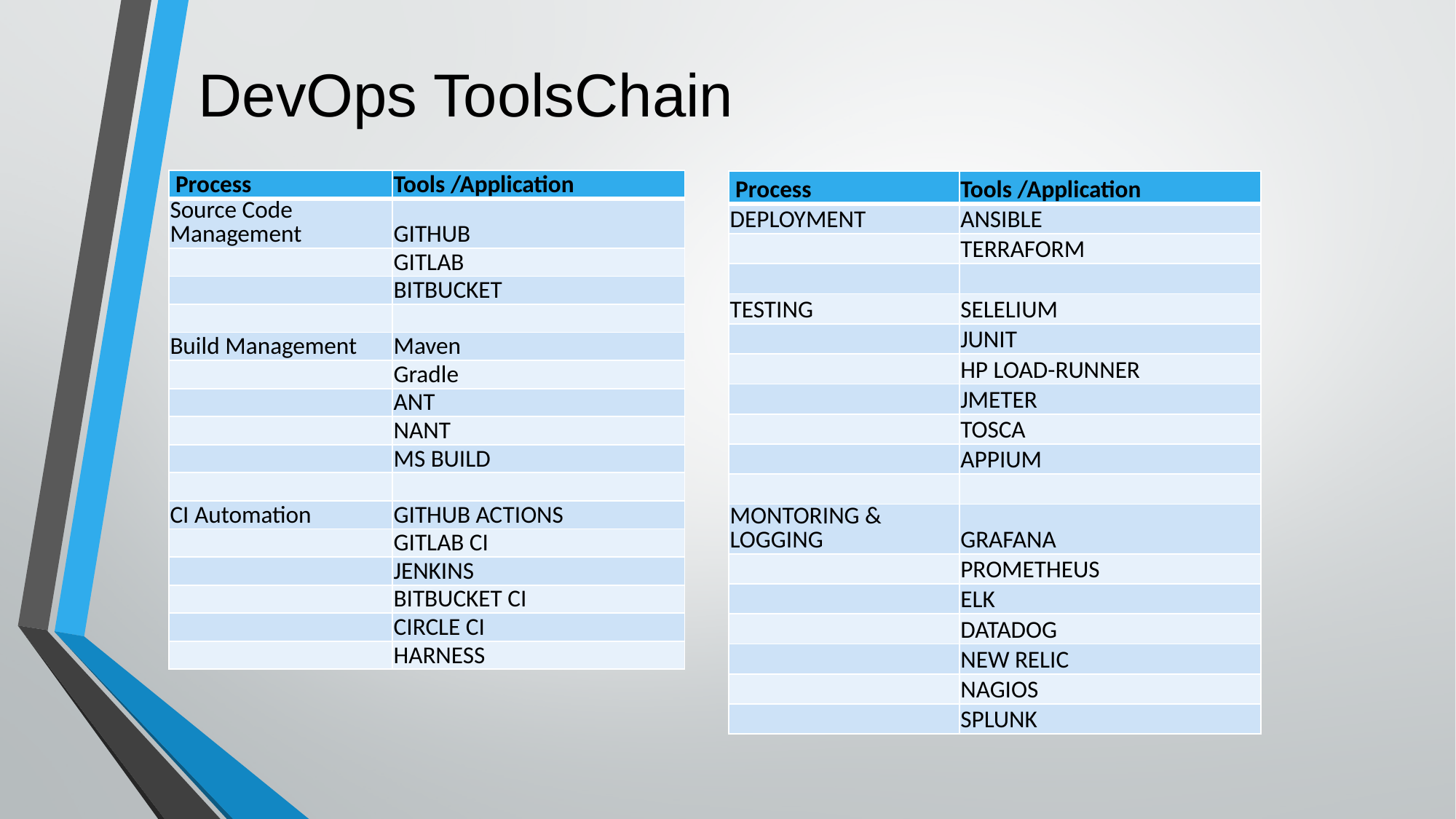

# DevOps ToolsChain
| Process | Tools /Application |
| --- | --- |
| Source Code Management | GITHUB |
|  | GITLAB |
|  | BITBUCKET |
|  |  |
| Build Management | Maven |
|  | Gradle |
|  | ANT |
|  | NANT |
|  | MS BUILD |
|  |  |
| CI Automation | GITHUB ACTIONS |
|  | GITLAB CI |
|  | JENKINS |
|  | BITBUCKET CI |
|  | CIRCLE CI |
|  | HARNESS |
| Process | Tools /Application |
| --- | --- |
| DEPLOYMENT | ANSIBLE |
|  | TERRAFORM |
|  |  |
| TESTING | SELELIUM |
|  | JUNIT |
|  | HP LOAD-RUNNER |
|  | JMETER |
|  | TOSCA |
|  | APPIUM |
|  |  |
| MONTORING & LOGGING | GRAFANA |
|  | PROMETHEUS |
|  | ELK |
|  | DATADOG |
|  | NEW RELIC |
|  | NAGIOS |
|  | SPLUNK |